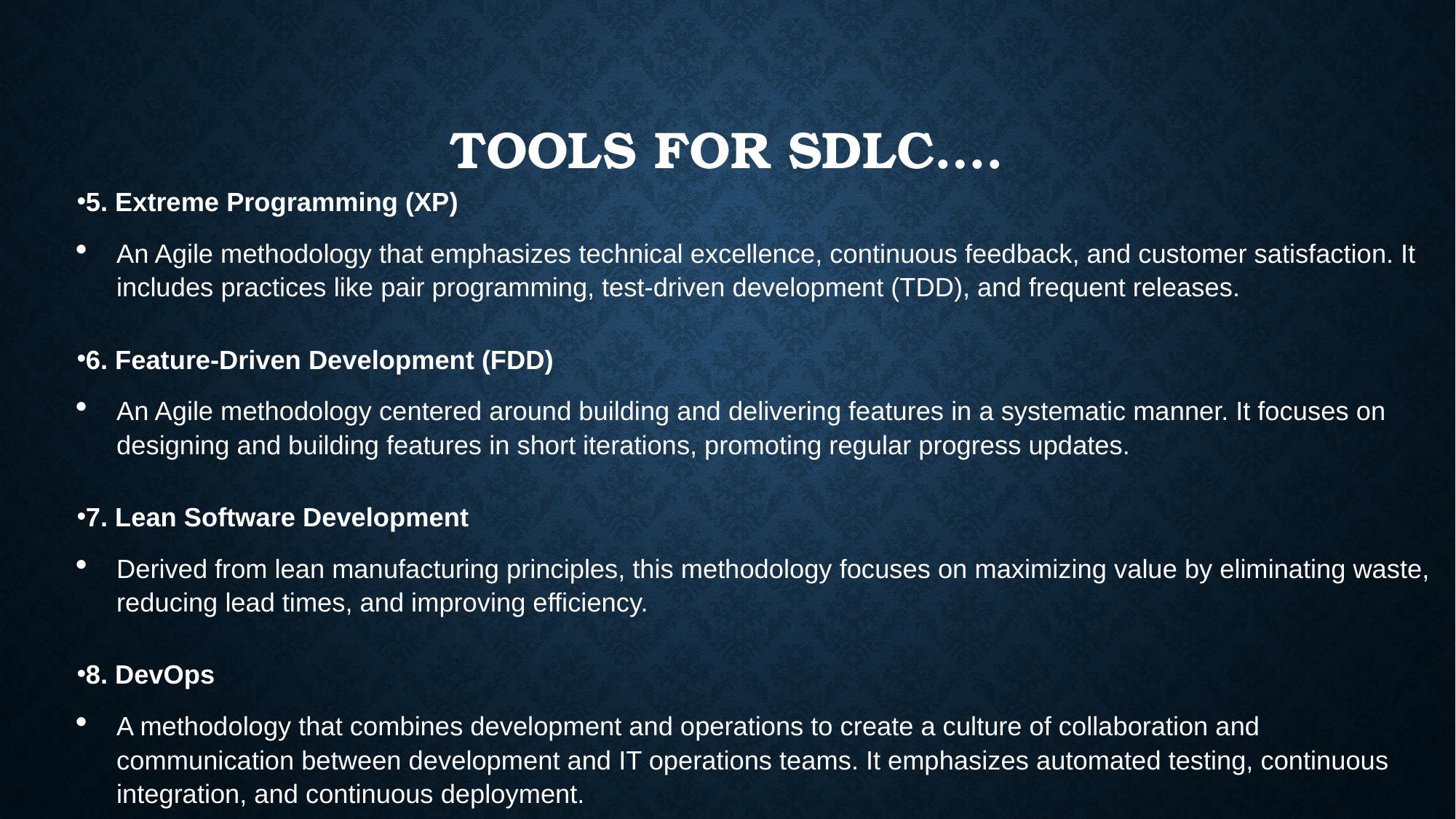

# Tools for sdlc….
5. Extreme Programming (XP)
An Agile methodology that emphasizes technical excellence, continuous feedback, and customer satisfaction. It includes practices like pair programming, test-driven development (TDD), and frequent releases.
6. Feature-Driven Development (FDD)
An Agile methodology centered around building and delivering features in a systematic manner. It focuses on designing and building features in short iterations, promoting regular progress updates.
7. Lean Software Development
Derived from lean manufacturing principles, this methodology focuses on maximizing value by eliminating waste, reducing lead times, and improving efficiency.
8. DevOps
A methodology that combines development and operations to create a culture of collaboration and communication between development and IT operations teams. It emphasizes automated testing, continuous integration, and continuous deployment.